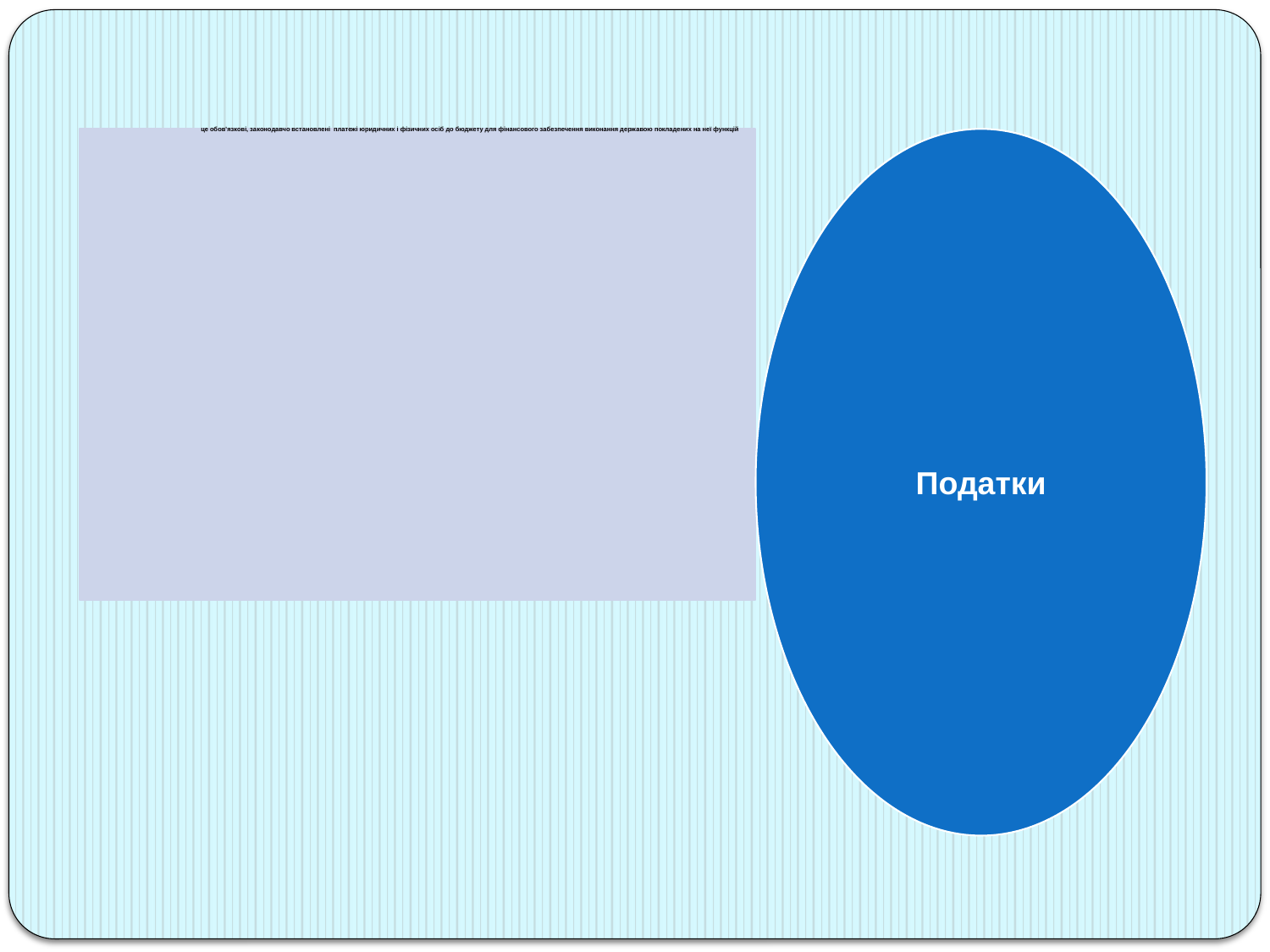

Податки
це обов’язкові, законодавчо встановлені  платежі юридичних і фізичних осіб до бюджету для фінансового забезпечення виконання державою покладених на неї функцій